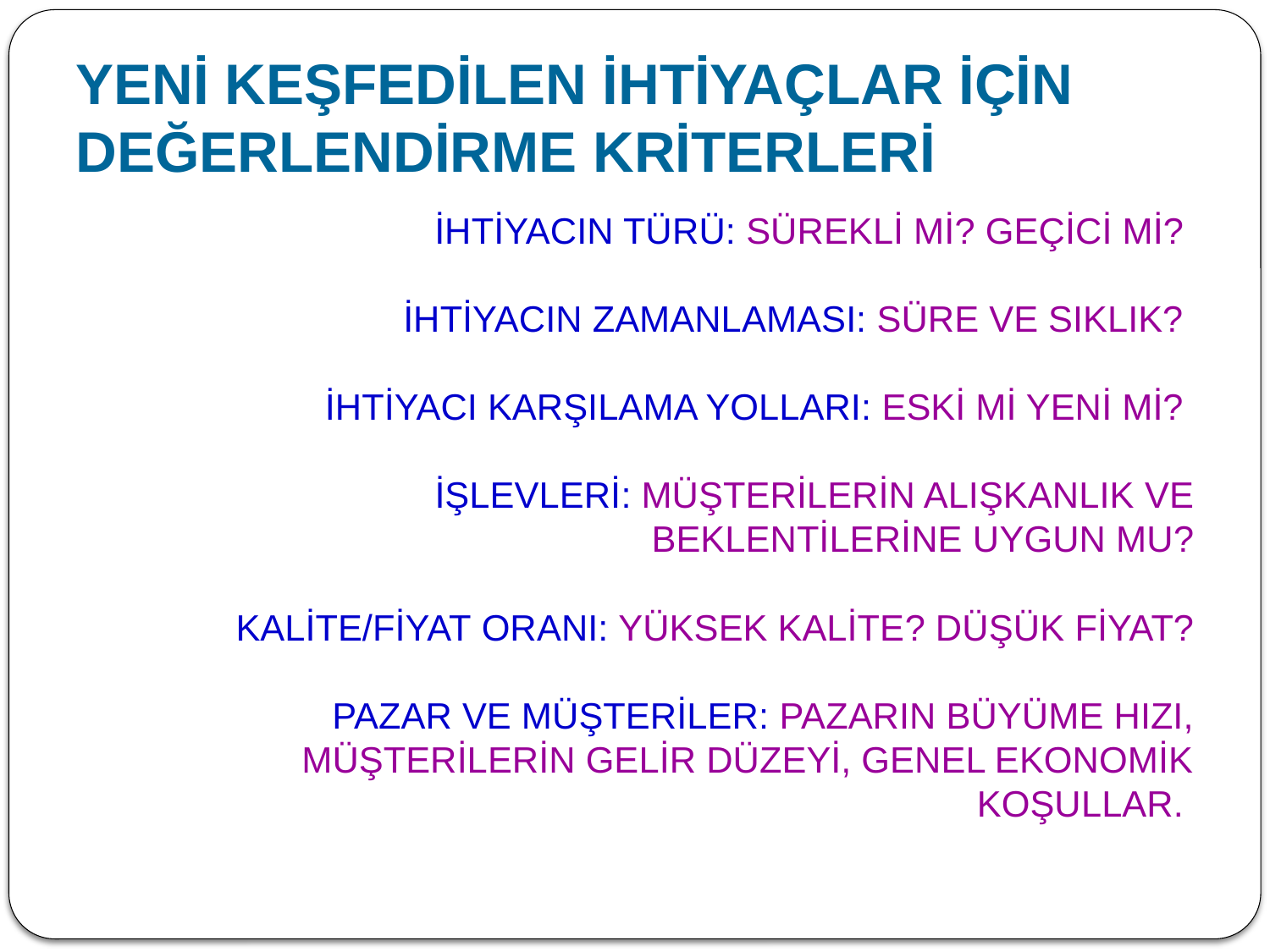

# YENİ KEŞFEDİLEN İHTİYAÇLAR İÇİN DEĞERLENDİRME KRİTERLERİ
İHTİYACIN TÜRÜ: SÜREKLİ Mİ? GEÇİCİ Mİ?

İHTİYACIN ZAMANLAMASI: SÜRE VE SIKLIK?

İHTİYACI KARŞILAMA YOLLARI: ESKİ Mİ YENİ Mİ?

İŞLEVLERİ: MÜŞTERİLERİN ALIŞKANLIK VE BEKLENTİLERİNE UYGUN MU?

KALİTE/FİYAT ORANI: YÜKSEK KALİTE? DÜŞÜK FİYAT?

PAZAR VE MÜŞTERİLER: PAZARIN BÜYÜME HIZI, MÜŞTERİLERİN GELİR DÜZEYİ, GENEL EKONOMİK KOŞULLAR.